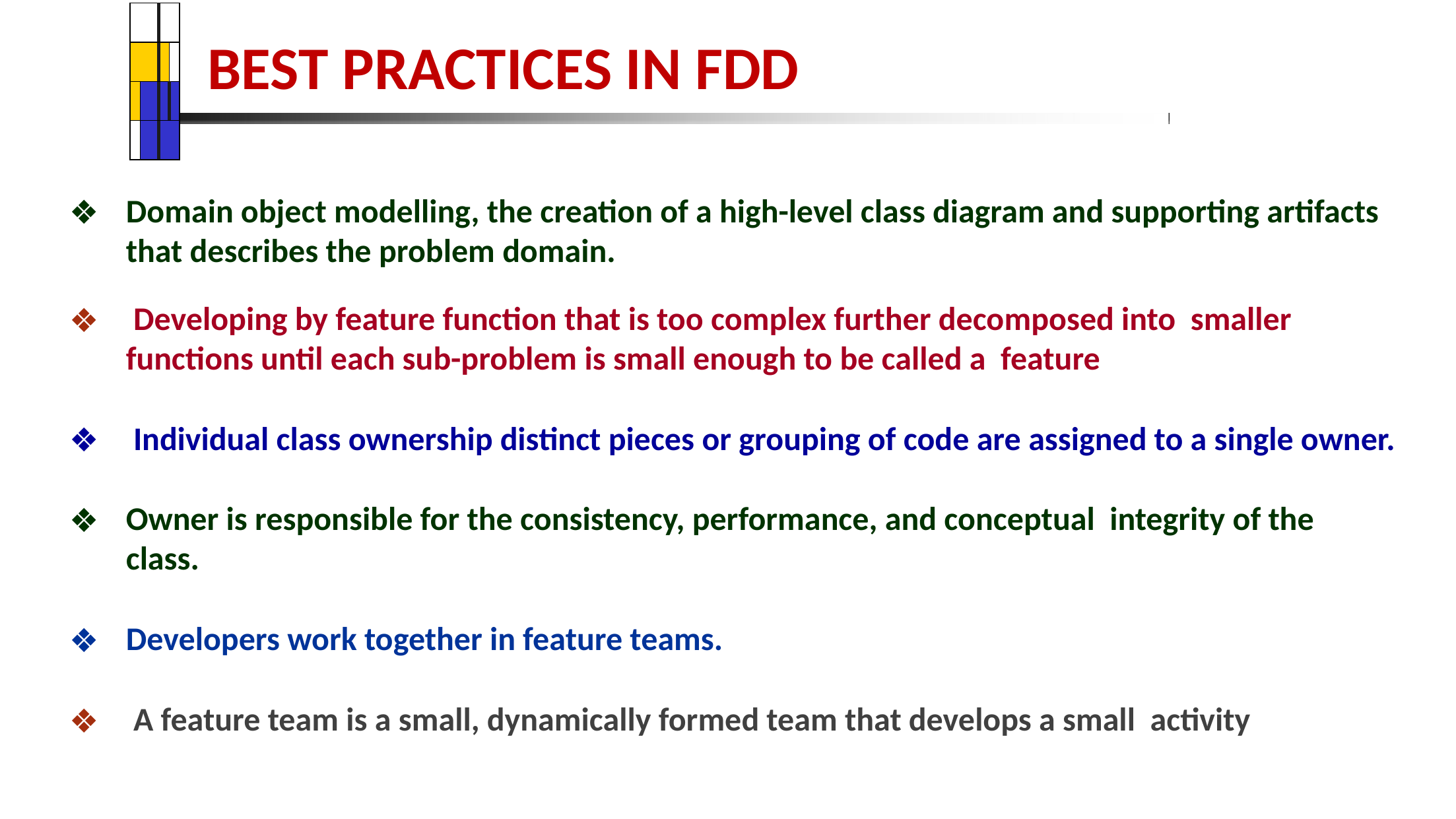

|  |  |  |  |
| --- | --- | --- | --- |
|  |  |  |  |
|  |  |  |  |
|  |  |  |  |
# BEST PRACTICES IN FDD

Domain object modelling, the creation of a high-level class diagram and supporting artifacts that describes the problem domain.

 Developing by feature function that is too complex further decomposed into  smaller functions until each sub-problem is small enough to be called a  feature

 Individual class ownership distinct pieces or grouping of code are assigned to a single owner.

Owner is responsible for the consistency, performance, and conceptual  integrity of the class.

Developers work together in feature teams.

 A feature team is a small, dynamically formed team that develops a small  activity